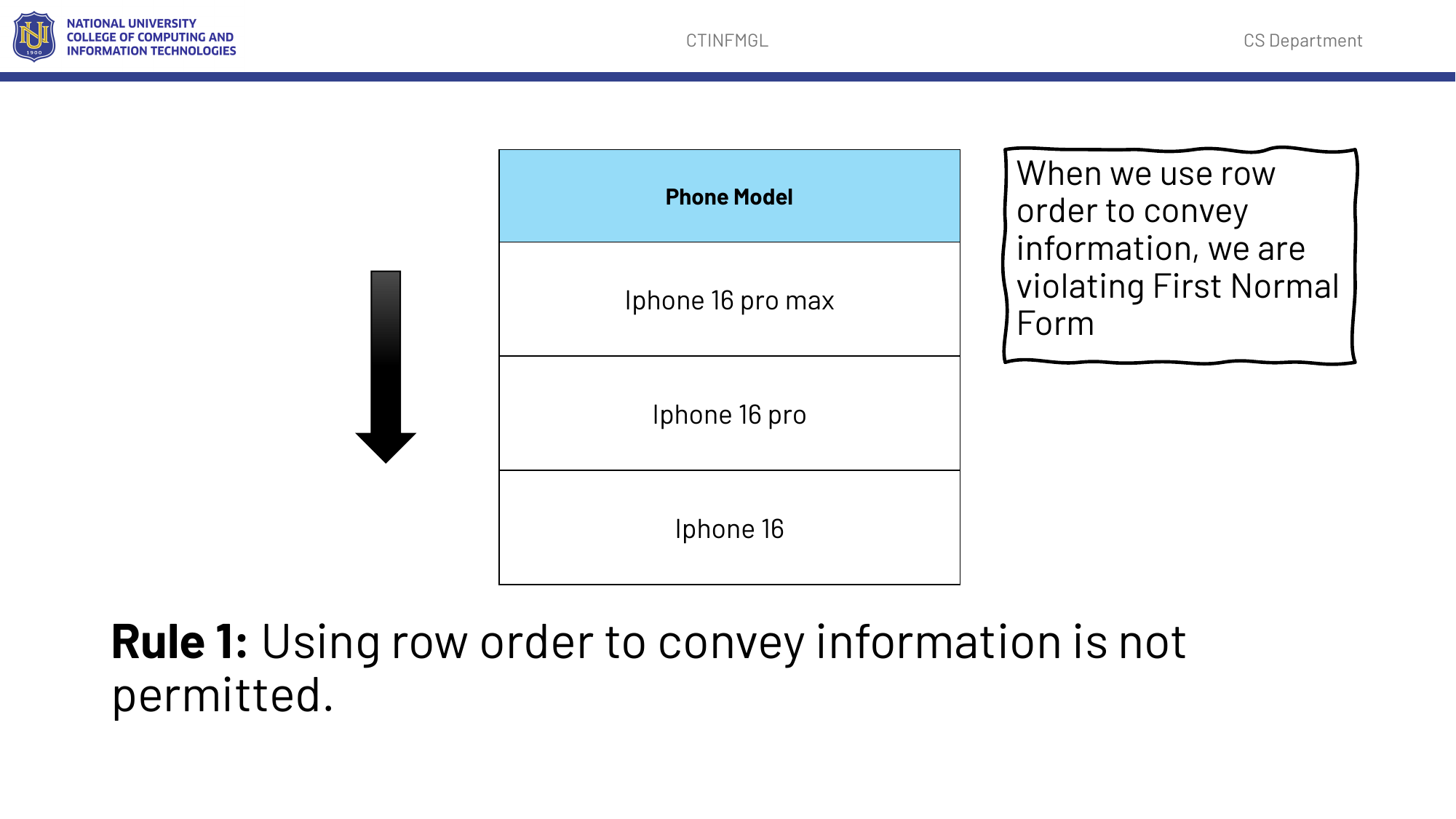

| Phone Model |
| --- |
| Iphone 16 pro max |
| Iphone 16 pro |
| Iphone 16 |
When we use row order to convey information, we are violating First Normal Form

Rule 1: Using row order to convey information is not permitted.